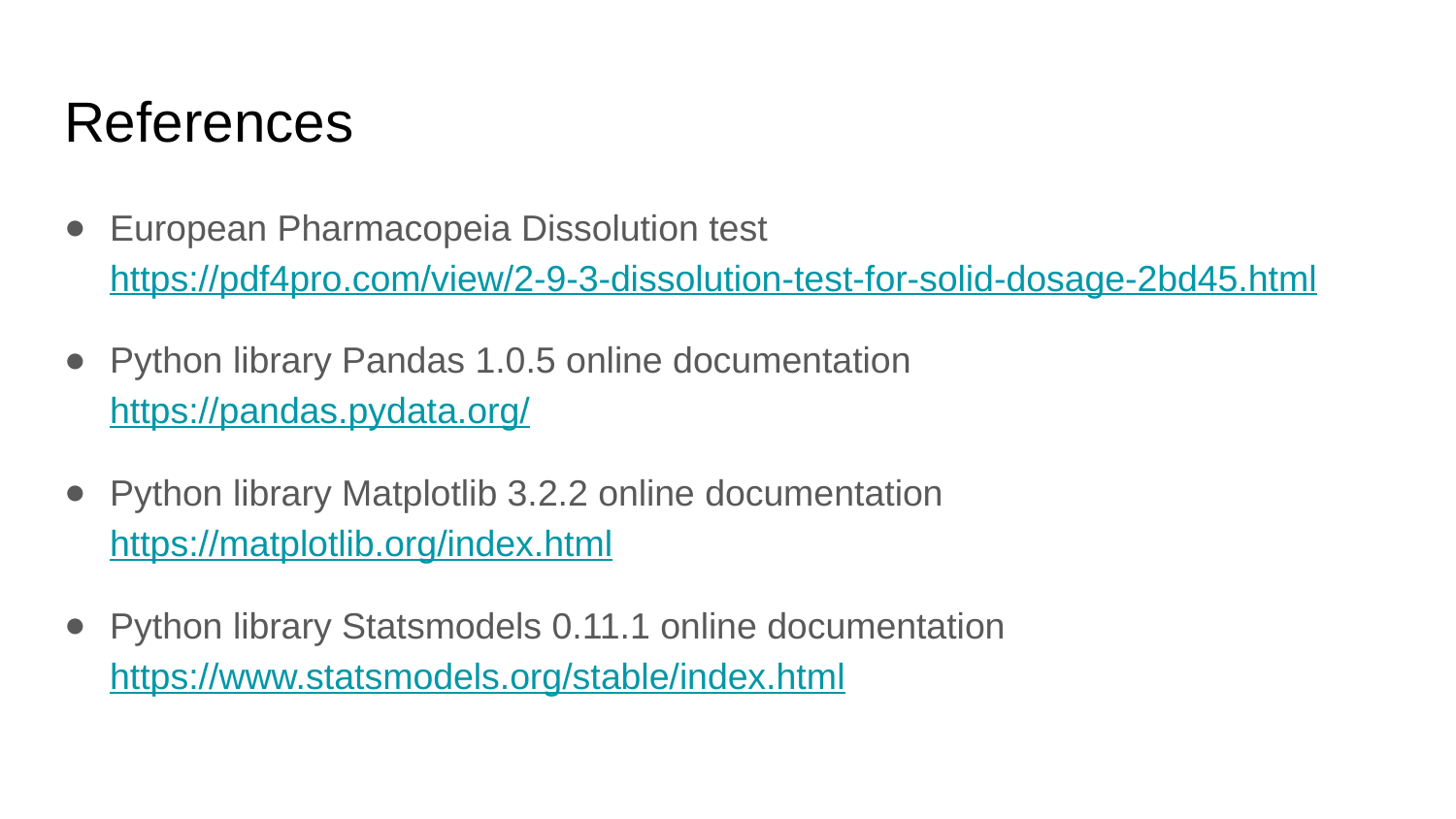

# References
European Pharmacopeia Dissolution test
https://pdf4pro.com/view/2-9-3-dissolution-test-for-solid-dosage-2bd45.html
Python library Pandas 1.0.5 online documentation
https://pandas.pydata.org/
Python library Matplotlib 3.2.2 online documentation
https://matplotlib.org/index.html
Python library Statsmodels 0.11.1 online documentation
https://www.statsmodels.org/stable/index.html